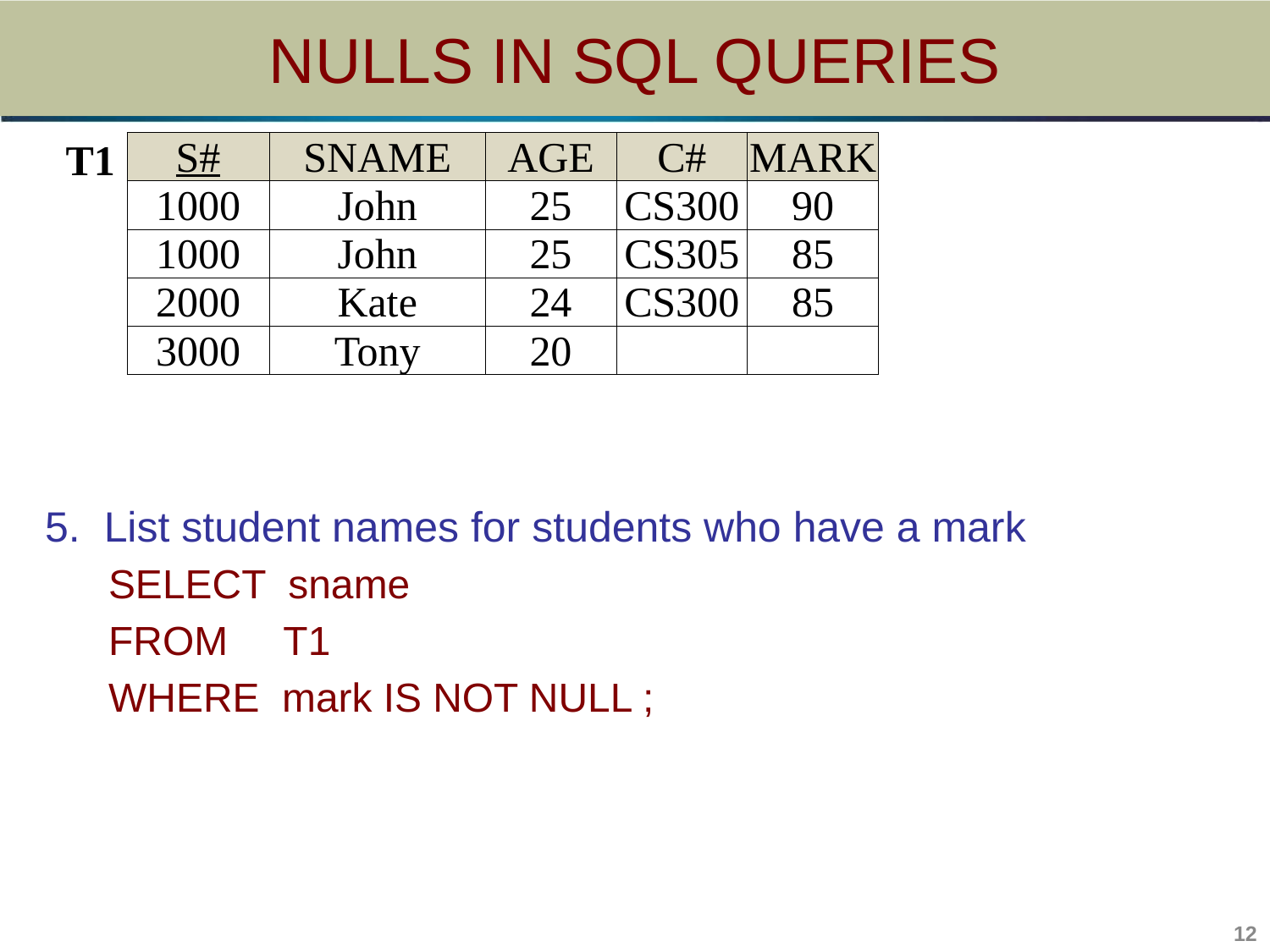

# NULLS IN SQL QUERIES
T1
| S# | SNAME | AGE | C# | MARK |
| --- | --- | --- | --- | --- |
| 1000 | John | 25 | CS300 | 90 |
| 1000 | John | 25 | CS305 | 85 |
| 2000 | Kate | 24 | CS300 | 85 |
| 3000 | Tony | 20 |  |  |
5.  List student names for students who have a mark
SELECT  sname
FROM     T1
WHERE  mark IS NOT NULL ;

12